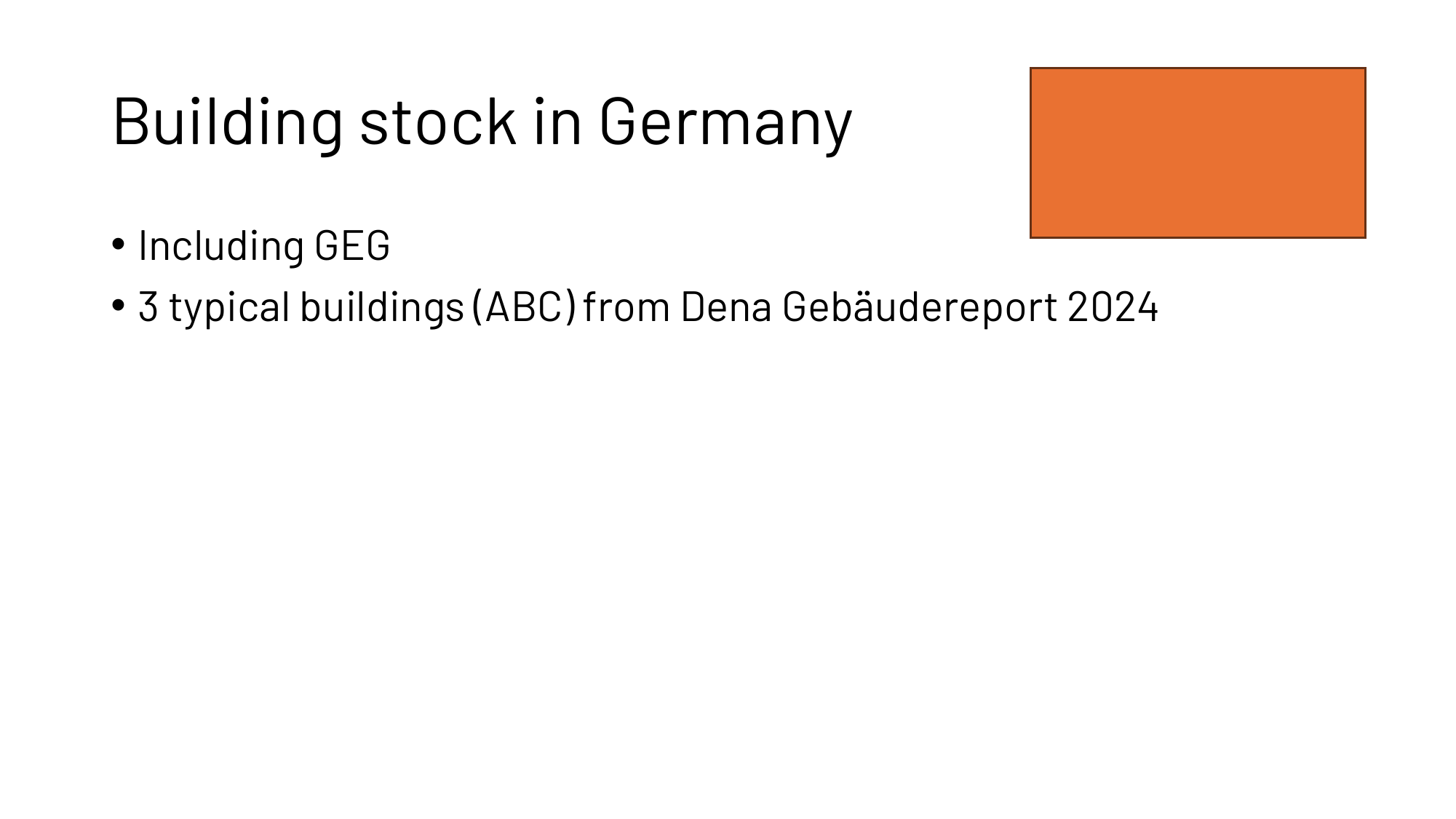

# Building stock in Germany

Including GEG
3 typical buildings (ABC) from Dena Gebäudereport 2024